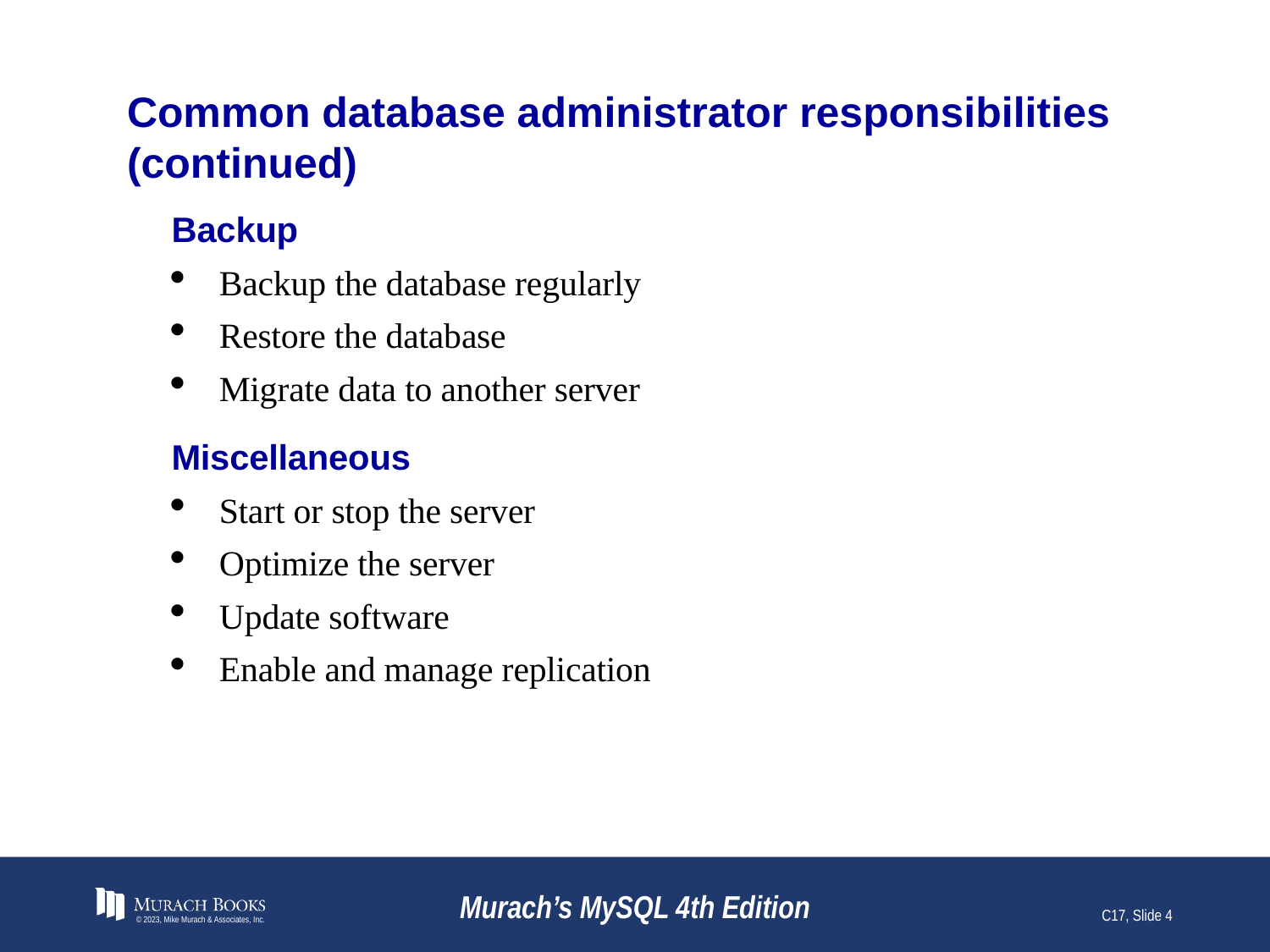

# Common database administrator responsibilities (continued)
Backup
Backup the database regularly
Restore the database
Migrate data to another server
Miscellaneous
Start or stop the server
Optimize the server
Update software
Enable and manage replication

© 2023, Mike Murach & Associates, Inc.
Murach’s MySQL 4th Edition

C17, Slide 4